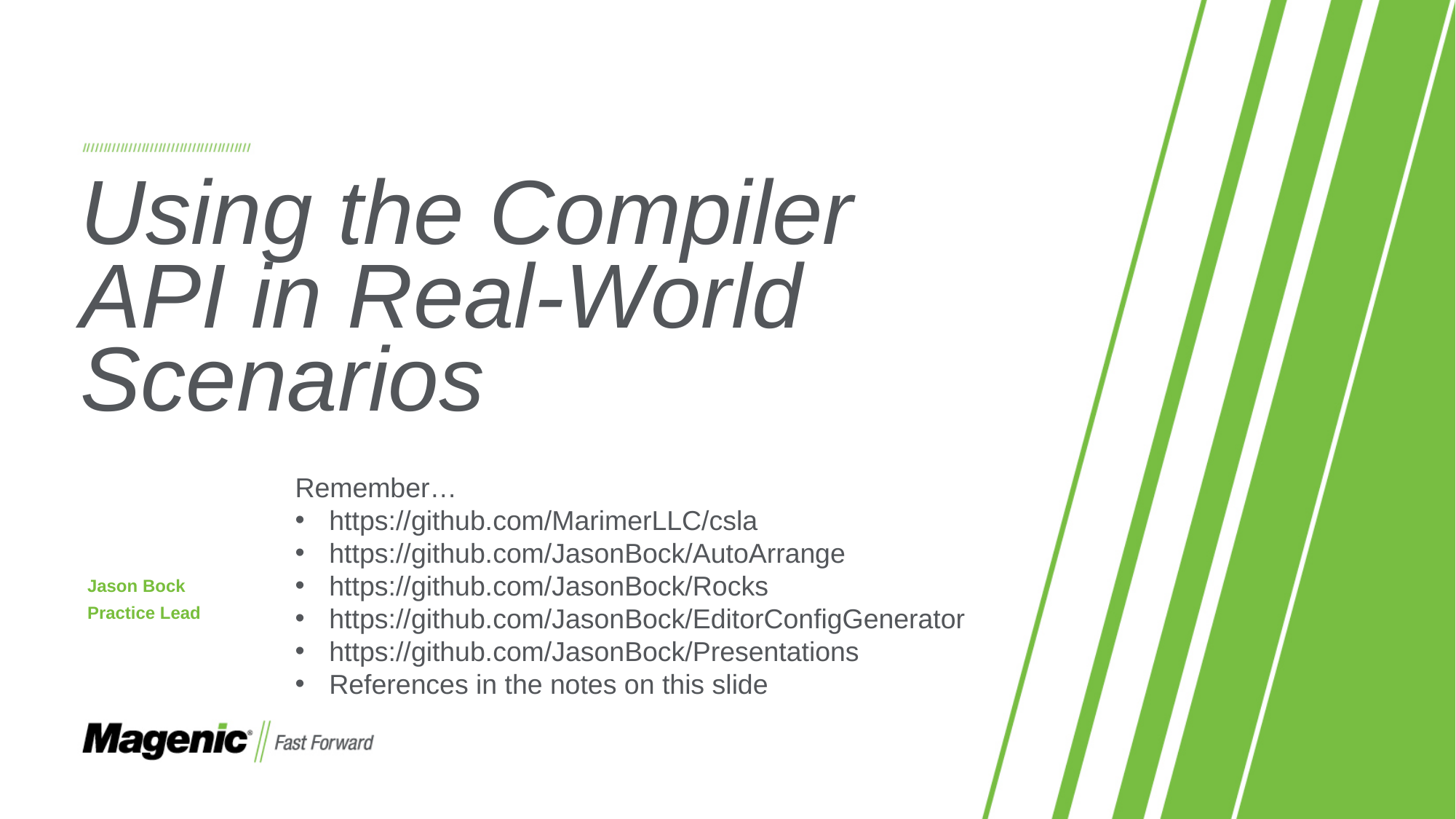

# Using the Compiler API in Real-World Scenarios
Remember…
https://github.com/MarimerLLC/csla
https://github.com/JasonBock/AutoArrange
https://github.com/JasonBock/Rocks
https://github.com/JasonBock/EditorConfigGenerator
https://github.com/JasonBock/Presentations
References in the notes on this slide
Jason Bock
Practice Lead